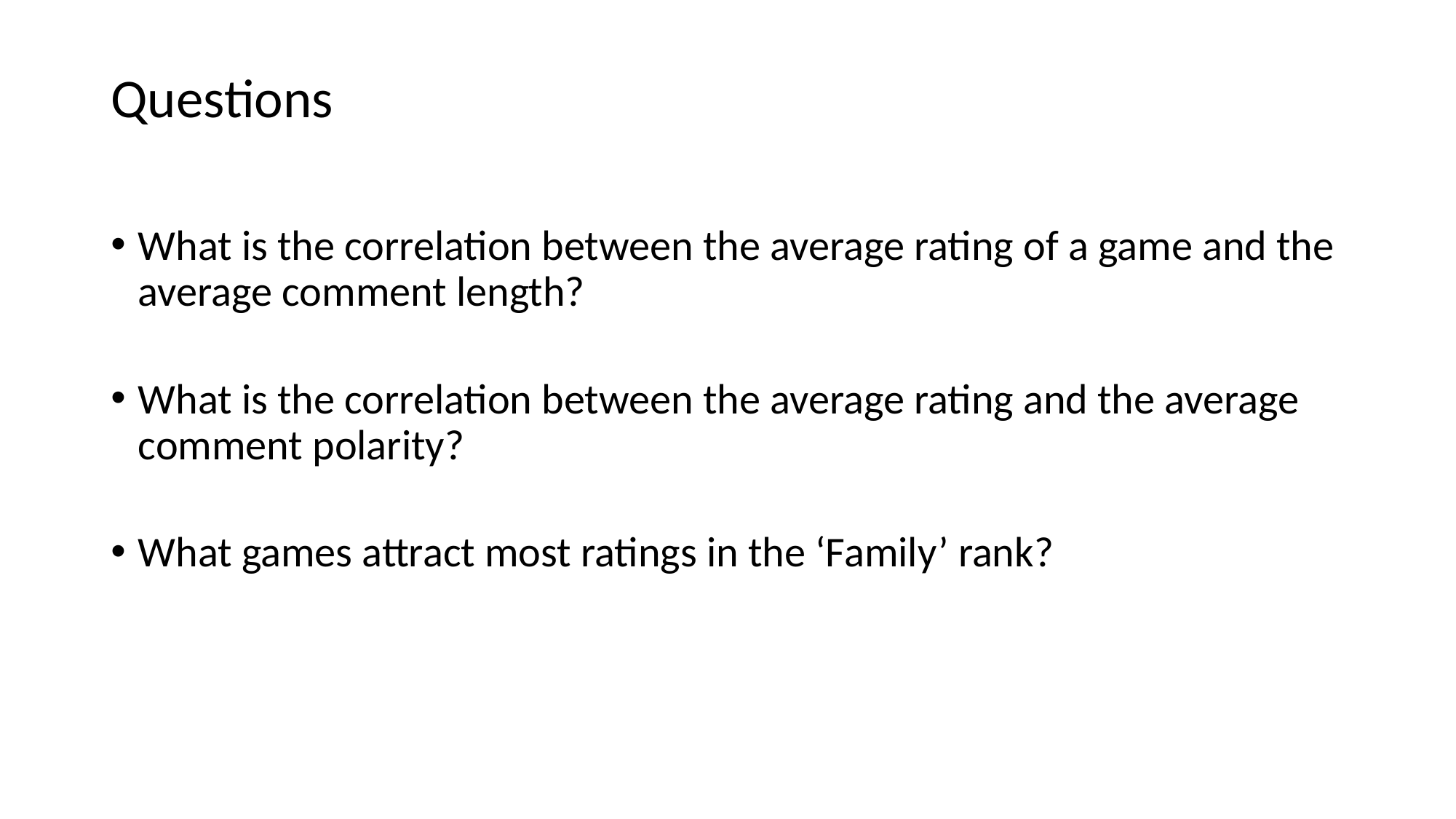

# Questions
What is the correlation between the average rating of a game and the average comment length?

What is the correlation between the average rating and the average comment polarity?

What games attract most ratings in the ‘Family’ rank?